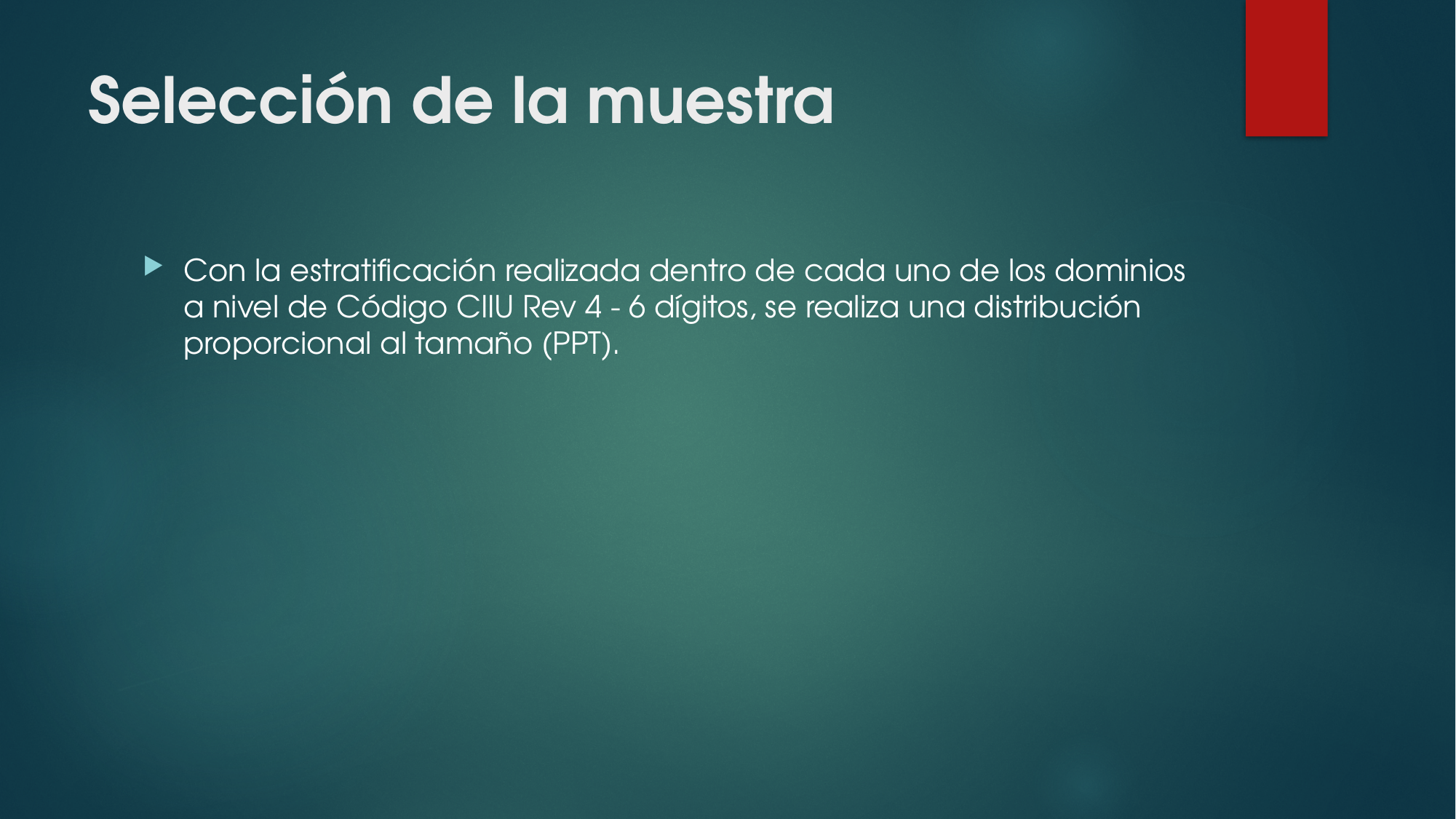

# Selección de la muestra
Con la estratificación realizada dentro de cada uno de los dominios a nivel de Código CIIU Rev 4 - 6 dígitos, se realiza una distribución proporcional al tamaño (PPT).